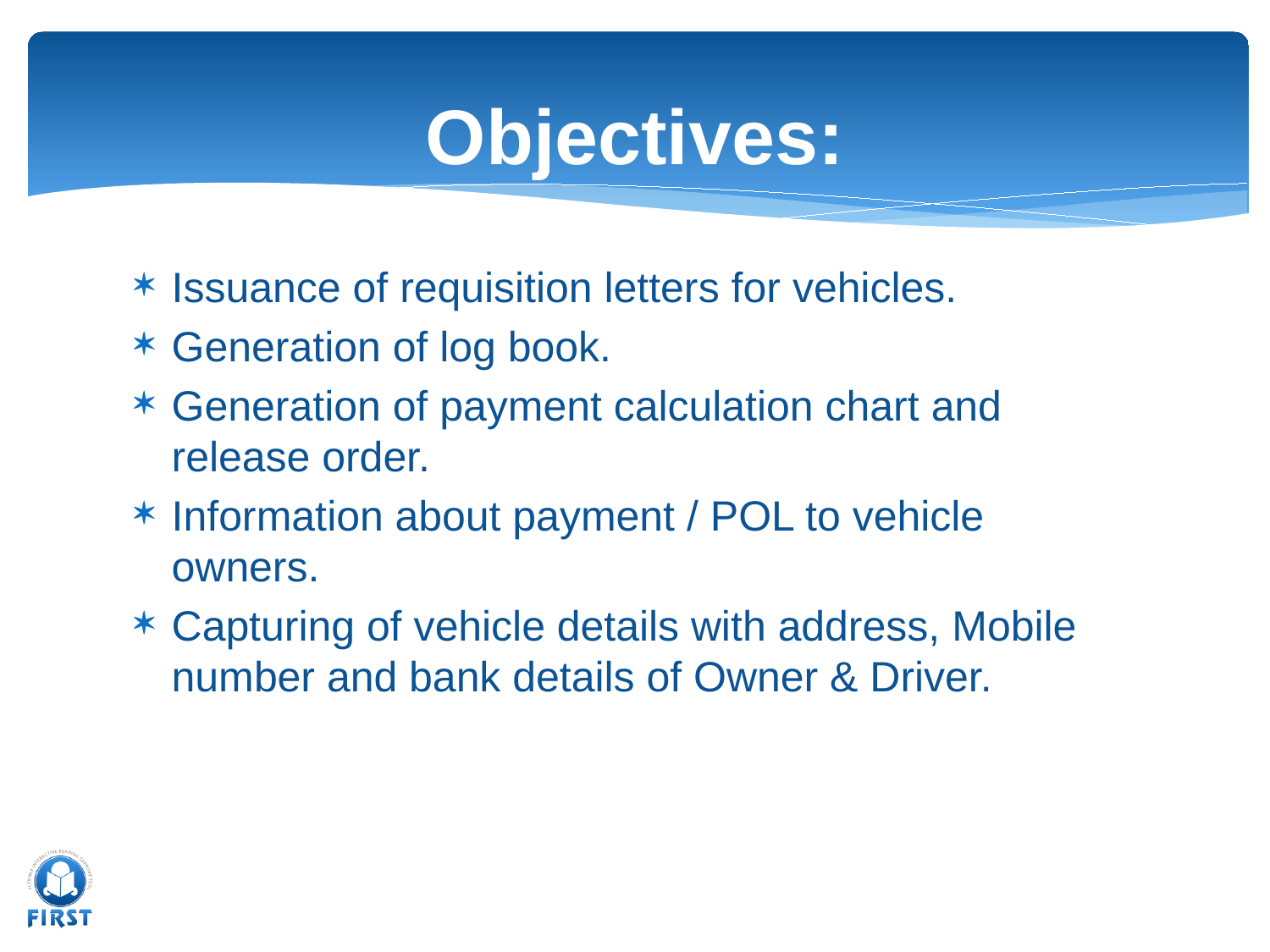

# Objectives:
Issuance of requisition letters for vehicles.
Generation of log book.
Generation of payment calculation chart and release order.
Information about payment / POL to vehicle owners.
Capturing of vehicle details with address, Mobile number and bank details of Owner & Driver.